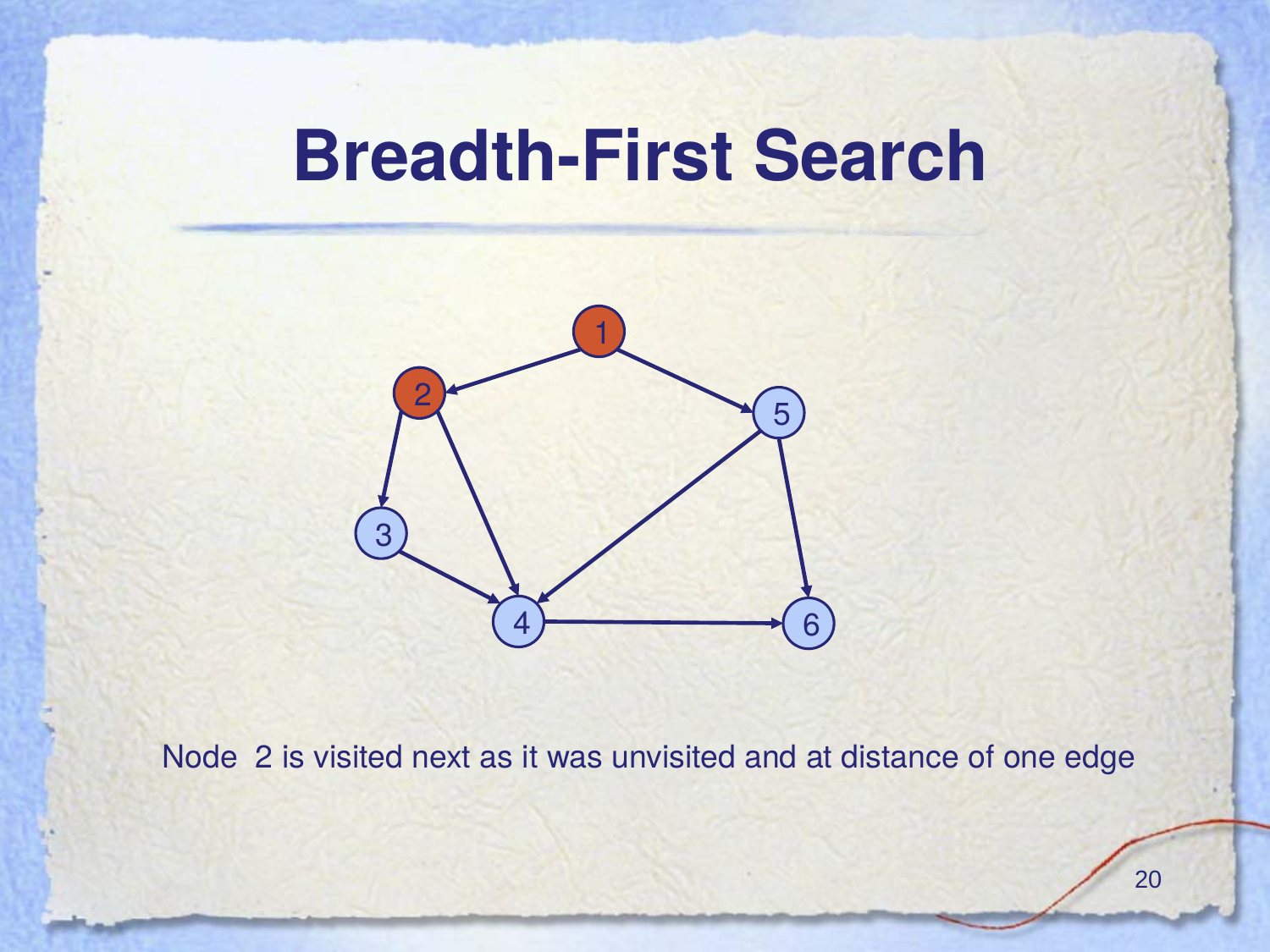

# Breadth-First Search
1
2
5
3
4
6
Node  2 is visited next as it was unvisited and at distance of one edge
20